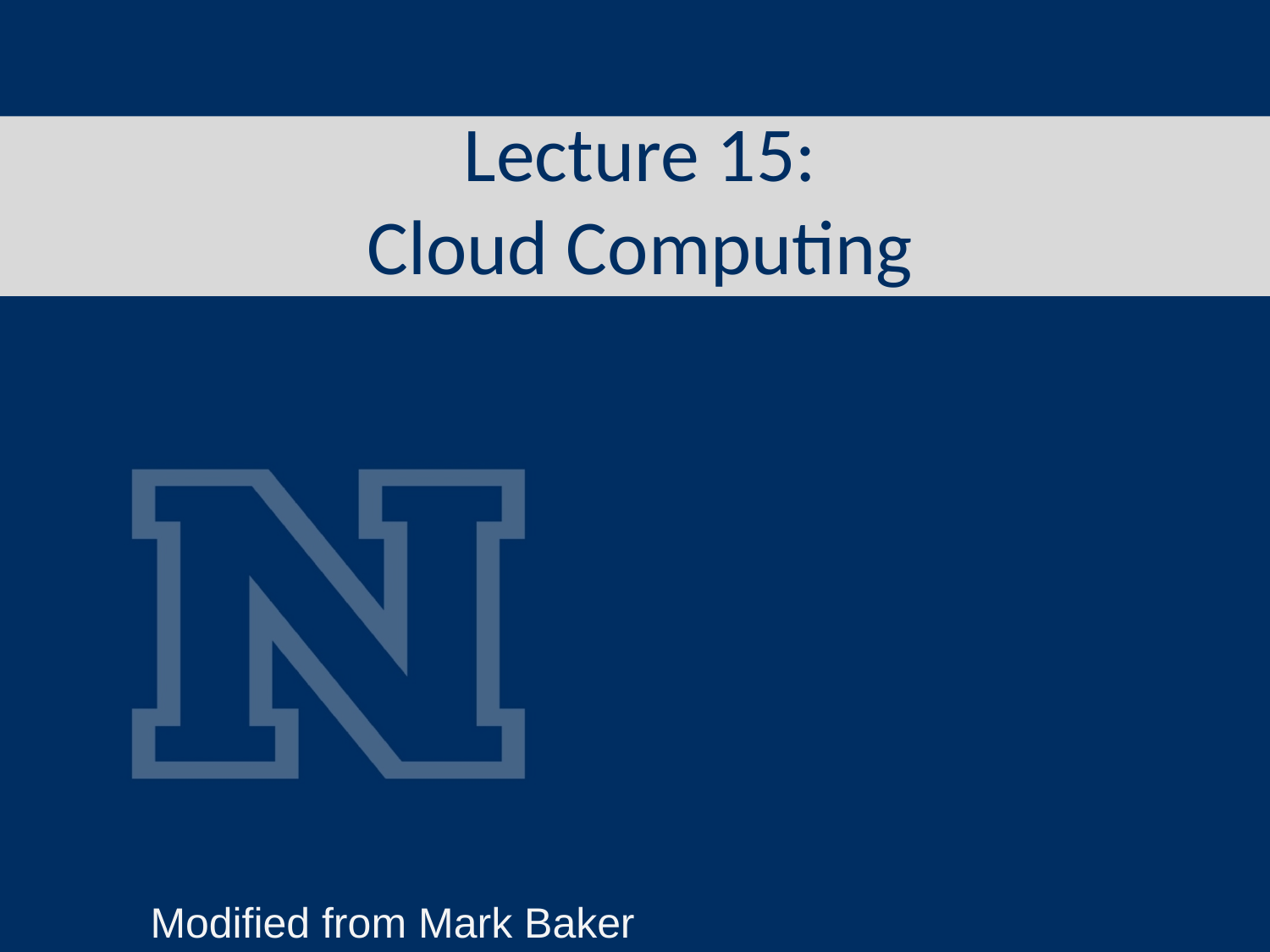

# Lecture 15: Cloud Computing
Modified from Mark Baker